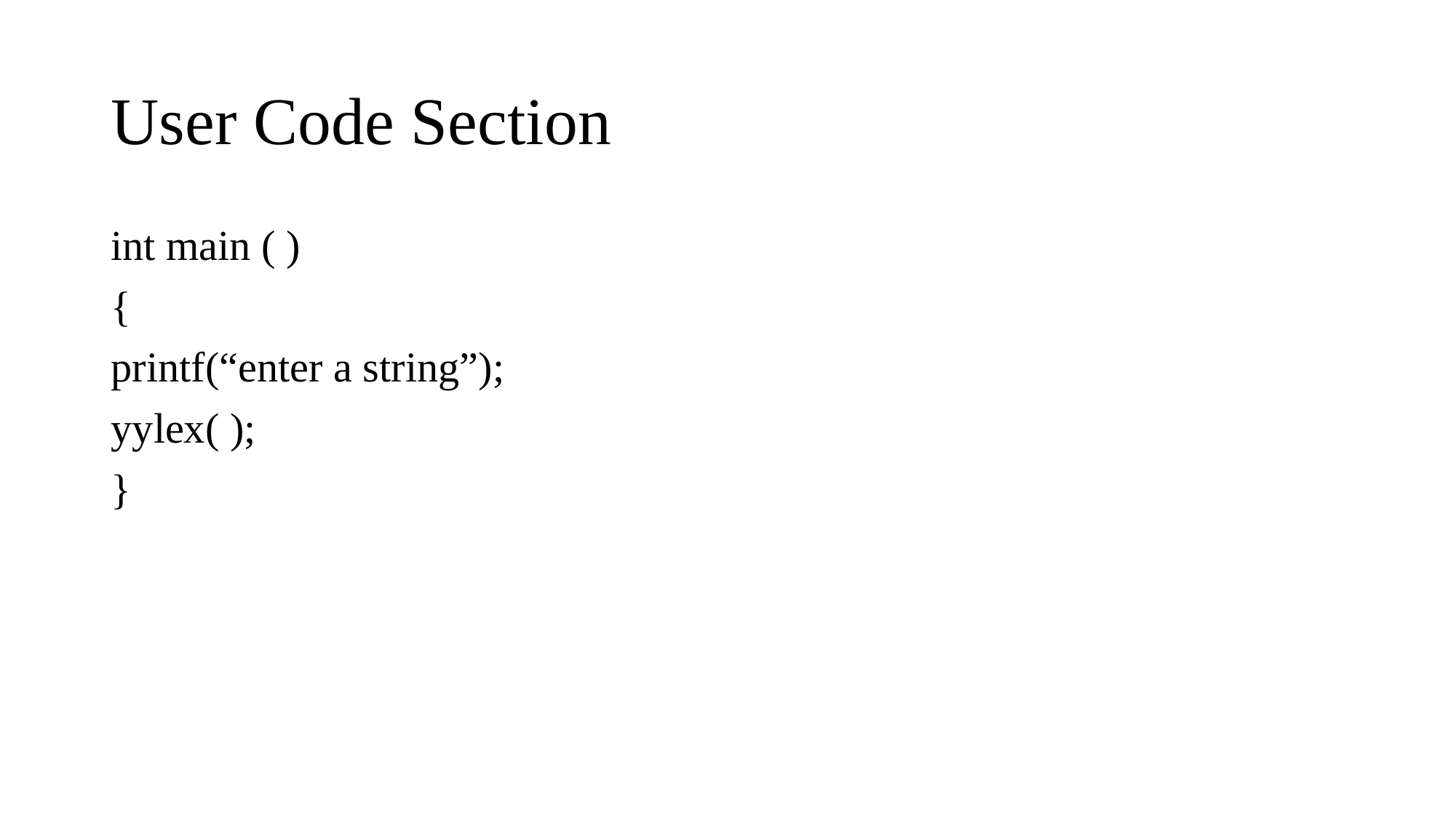

# User Code Section
int main ( )
{
printf(“enter a string”);
yylex( );
}